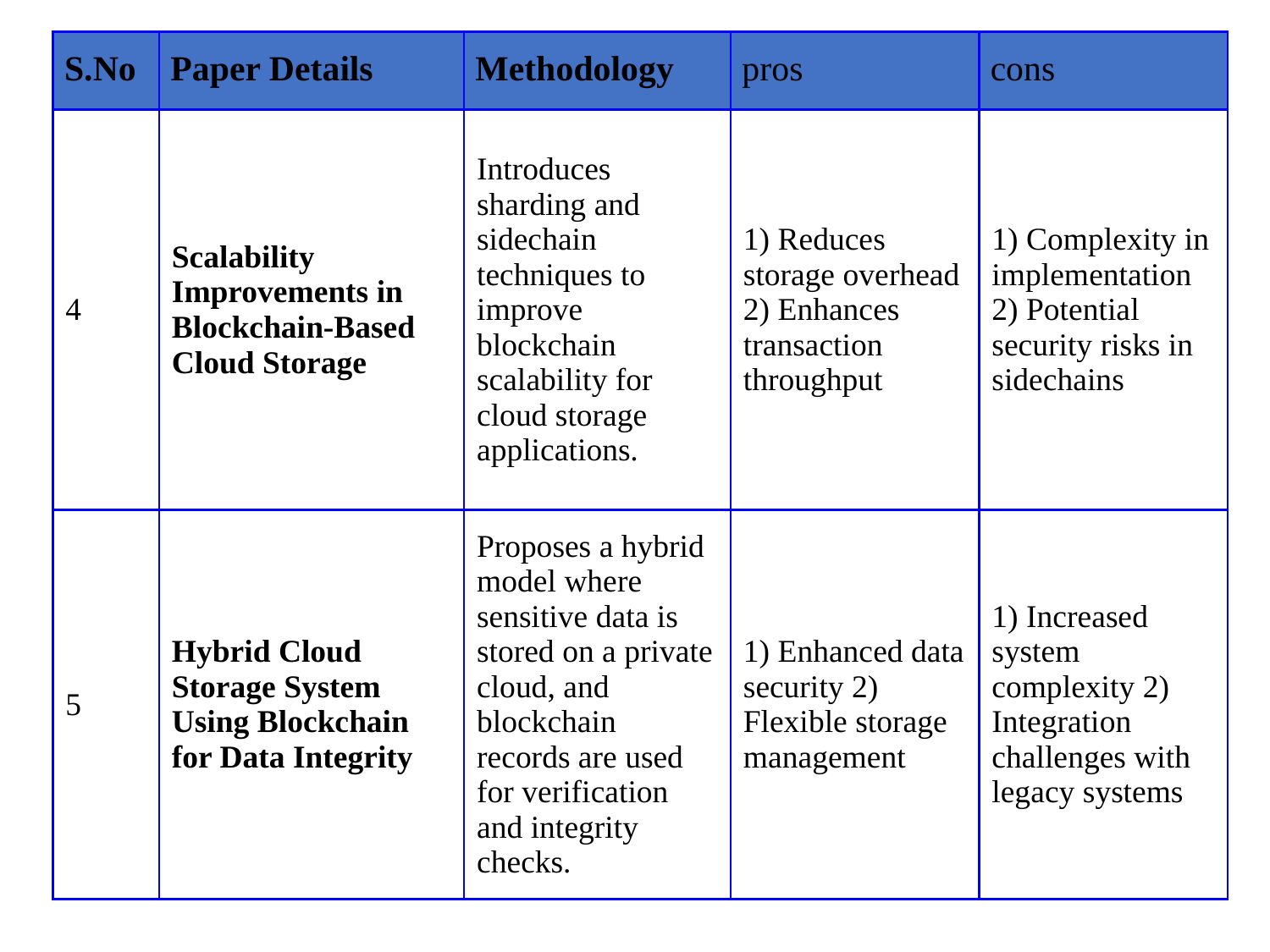

| S.No | Paper Details | Methodology | pros | cons |
| --- | --- | --- | --- | --- |
| 4 | Scalability Improvements in Blockchain-Based Cloud Storage | Introduces sharding and sidechain techniques to improve blockchain scalability for cloud storage applications. | 1) Reduces storage overhead 2) Enhances transaction throughput | 1) Complexity in implementation 2) Potential security risks in sidechains |
| 5 | Hybrid Cloud Storage System Using Blockchain for Data Integrity | Proposes a hybrid model where sensitive data is stored on a private cloud, and blockchain records are used for verification and integrity checks. | 1) Enhanced data security 2) Flexible storage management | 1) Increased system complexity 2) Integration challenges with legacy systems |